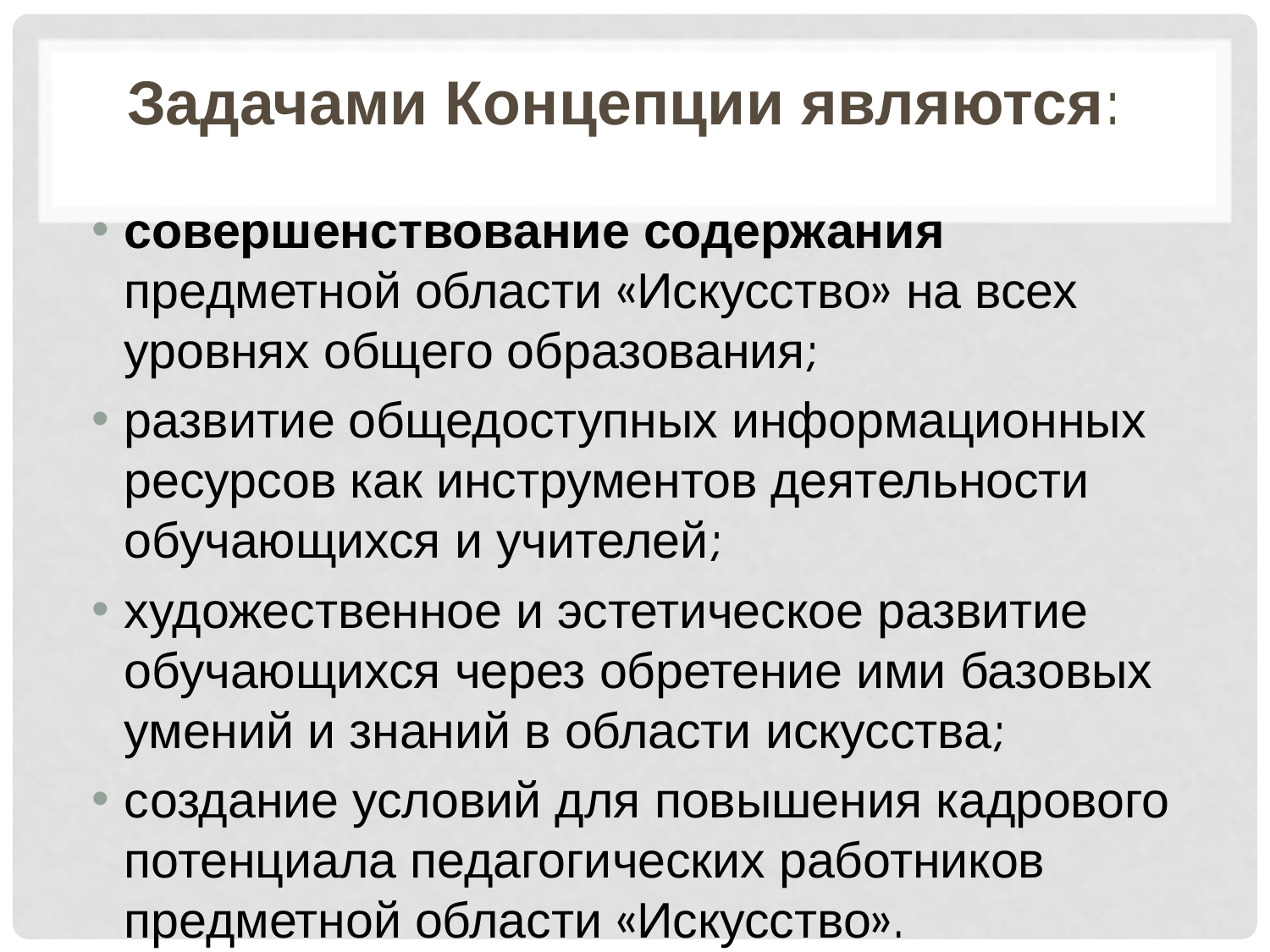

Задачами Концепции являются:

совершенствование содержания предметной области «Искусство» на всех уровнях общего образования;
развитие общедоступных информационных ресурсов как инструментов деятельности обучающихся и учителей;
художественное и эстетическое развитие обучающихся через обретение ими базовых умений и знаний в области искусства;
создание условий для повышения кадрового потенциала педагогических работников предметной области «Искусство».

#